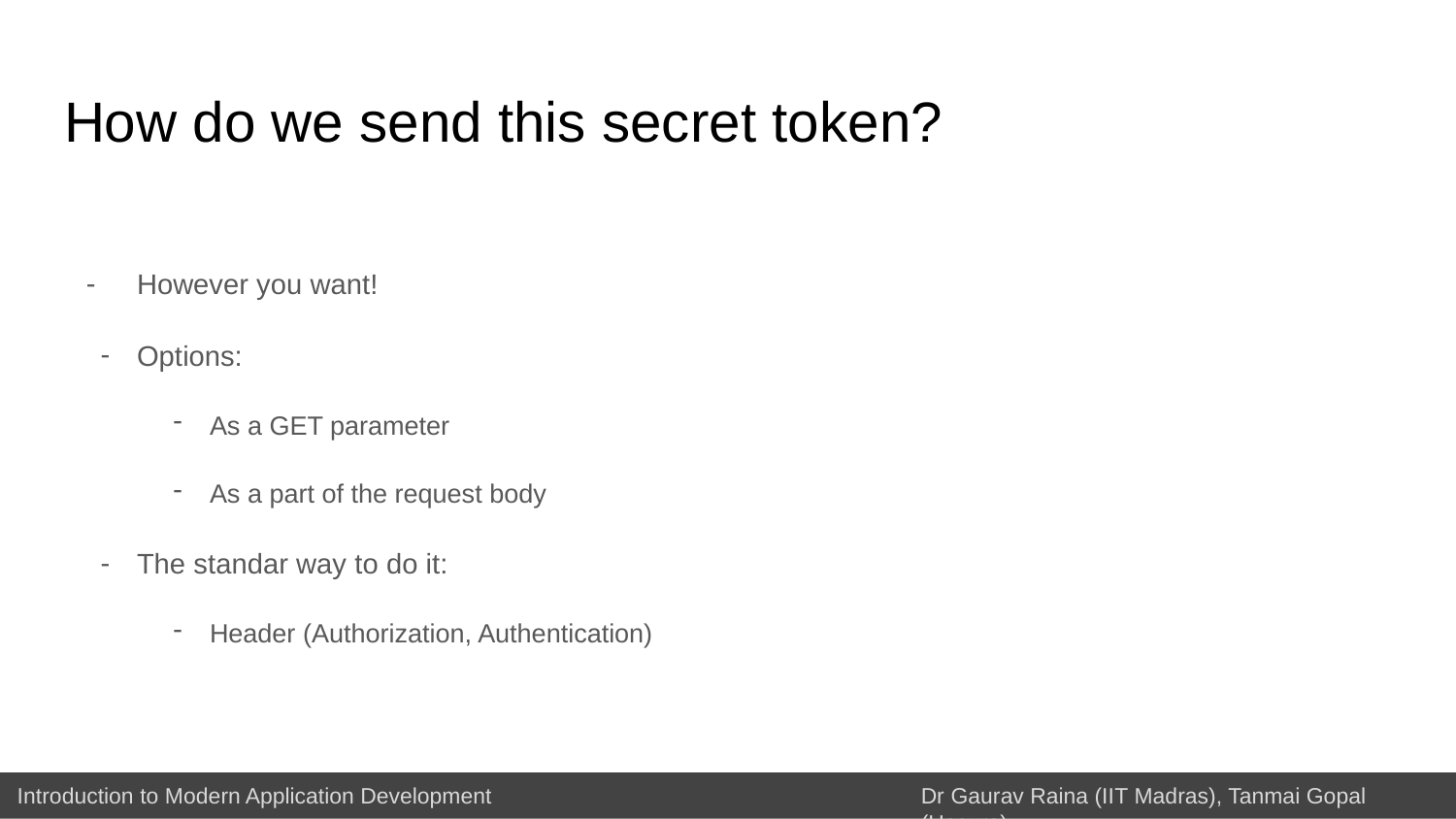

# How do we send this secret token?
However you want!
Options:
As a GET parameter
As a part of the request body
The standar way to do it:
Header (Authorization, Authentication)